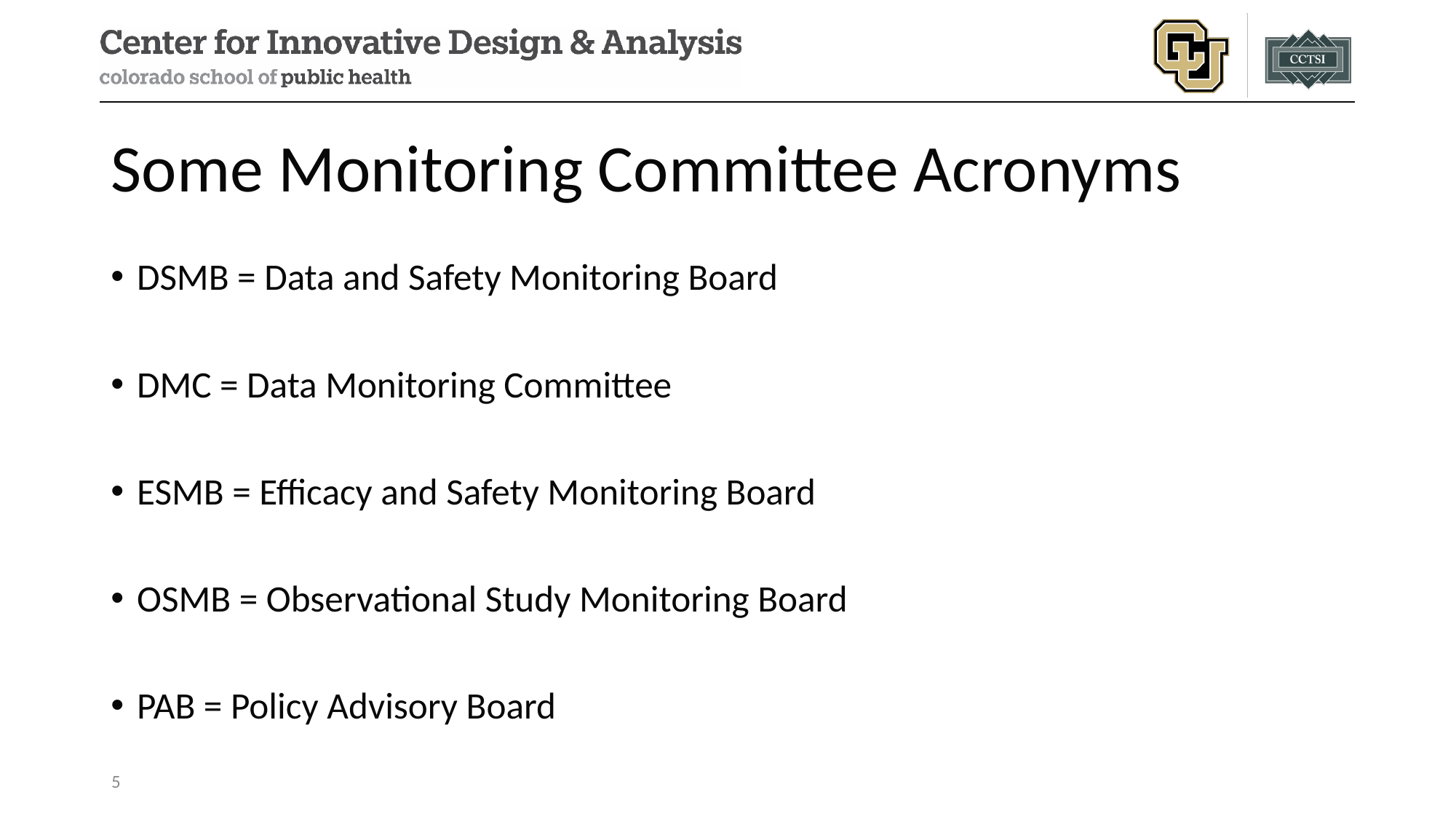

# Some Monitoring Committee Acronyms
DSMB = Data and Safety Monitoring Board

DMC = Data Monitoring Committee

ESMB = Efficacy and Safety Monitoring Board

OSMB = Observational Study Monitoring Board

PAB = Policy Advisory Board

5